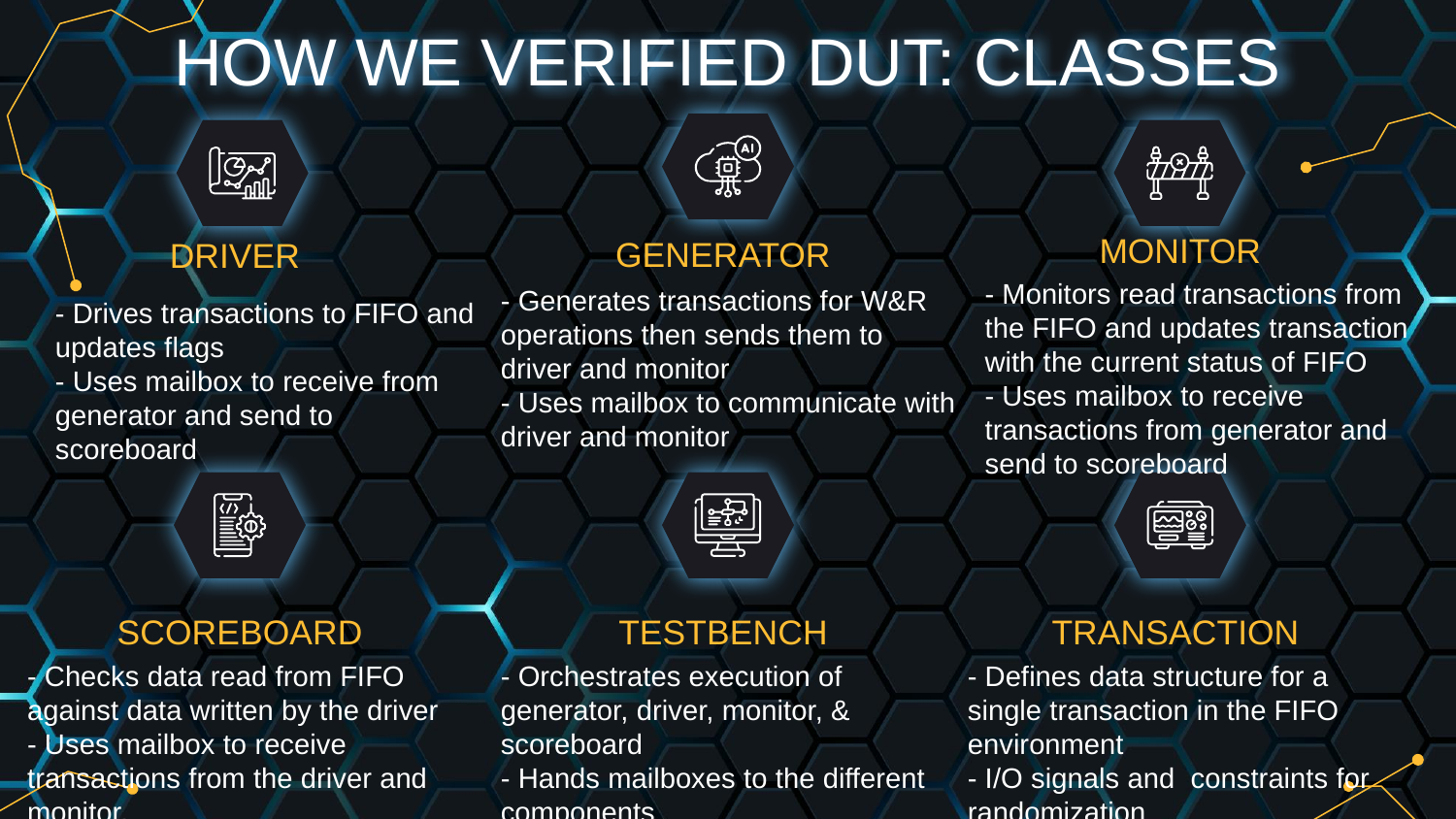

# HOW WE VERIFIED DUT: CLASSES

MONITOR
GENERATOR
DRIVER
- Monitors read transactions from the FIFO and updates transaction with the current status of FIFO
- Uses mailbox to receive transactions from generator and send to scoreboard
- Generates transactions for W&R operations then sends them to driver and monitor
- Uses mailbox to communicate with driver and monitor
- Drives transactions to FIFO and updates flags
- Uses mailbox to receive from generator and send to scoreboard

TESTBENCH
TRANSACTION
SCOREBOARD
- Checks data read from FIFO against data written by the driver
- Uses mailbox to receive transactions from the driver and monitor.
- Orchestrates execution of generator, driver, monitor, & scoreboard
- Hands mailboxes to the different components
- Defines data structure for a single transaction in the FIFO environment
- I/O signals and  constraints for randomization